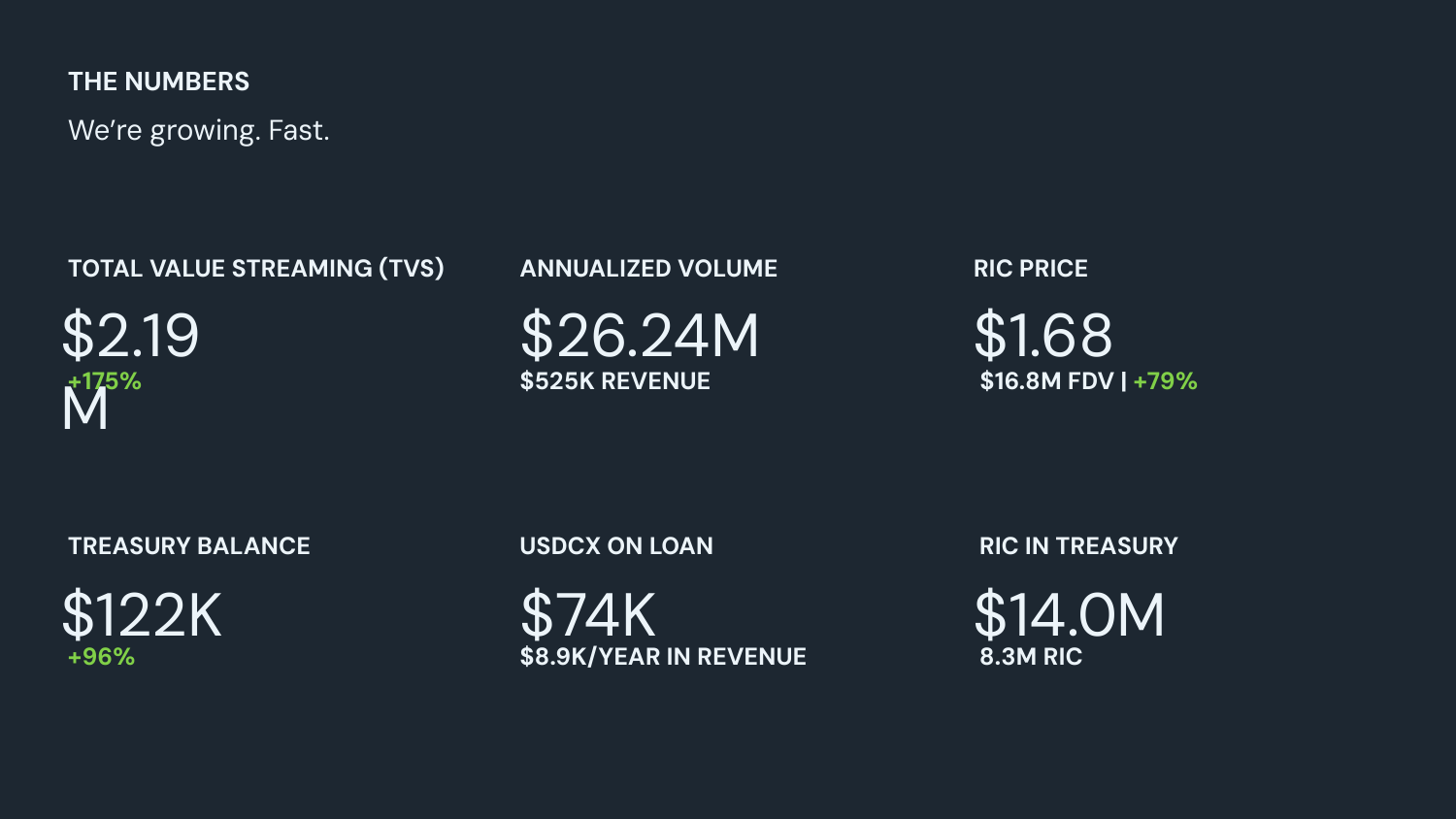

THE NUMBERS
We’re growing. Fast.
TOTAL VALUE STREAMING (TVS)
ANNUALIZED VOLUME
RIC PRICE
$2.19M
$26.24M
$1.68
+175%
$525K REVENUE
$16.8M FDV | +79%
TREASURY BALANCE
USDCX ON LOAN
RIC IN TREASURY
$122K
$74K
$14.0M
+96%
$8.9K/YEAR IN REVENUE
8.3M RIC